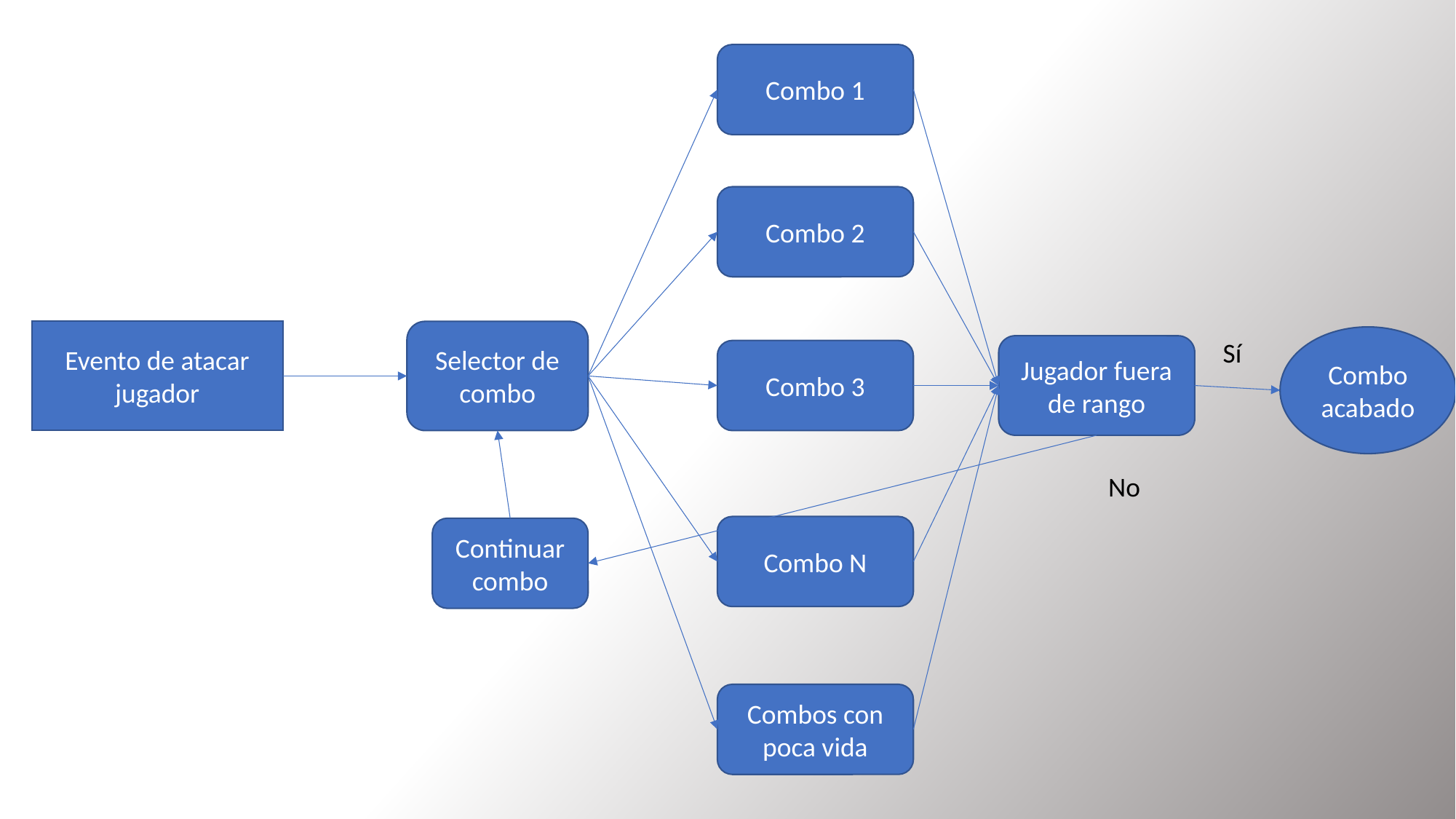

Combo 1
Combo 2
Evento de atacar jugador
Selector de combo
Combo acabado
Sí
Jugador fuera de rango
Combo 3
No
Combo N
Continuar combo
Combos con poca vida